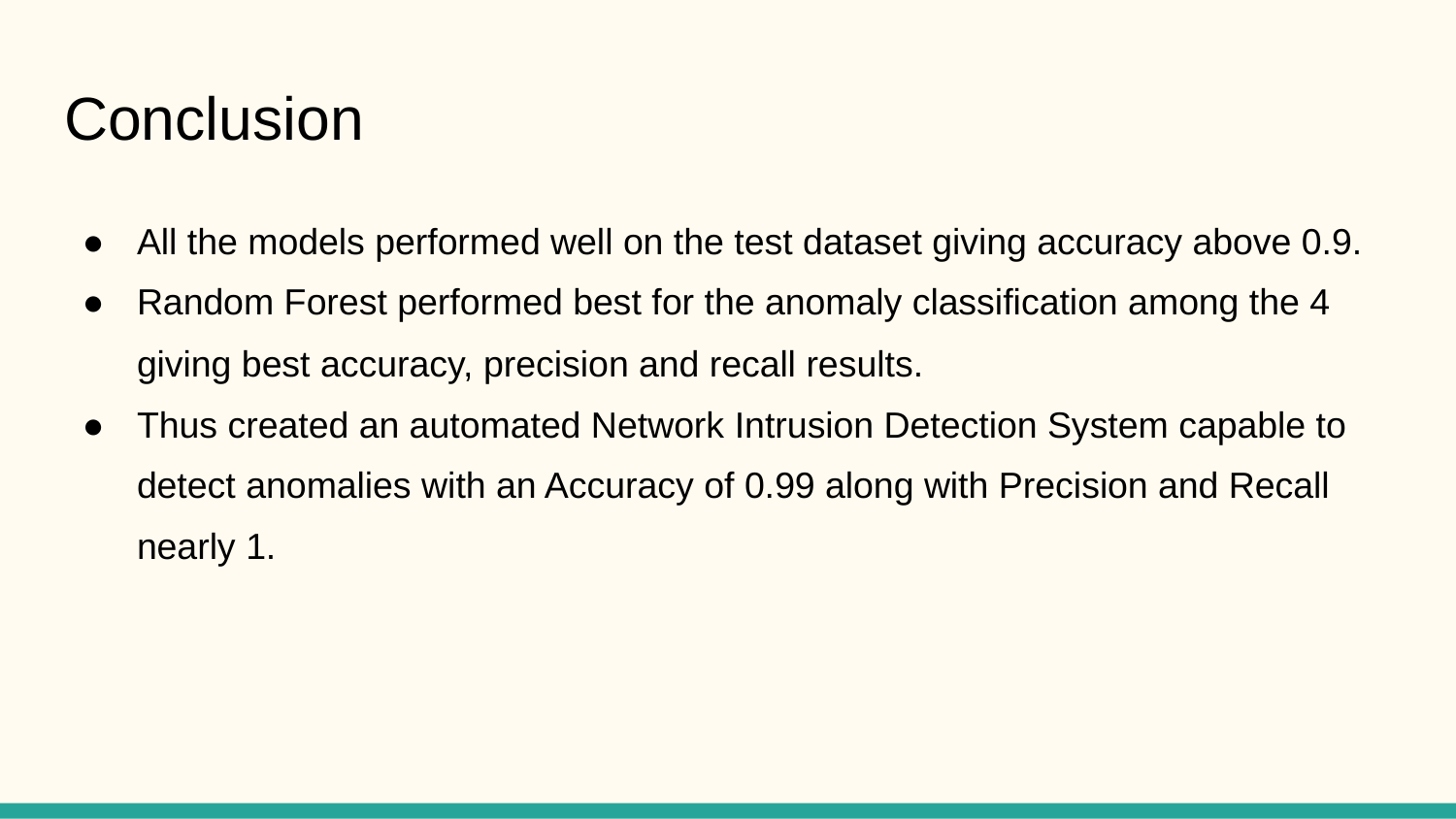

# Conclusion
All the models performed well on the test dataset giving accuracy above 0.9.
Random Forest performed best for the anomaly classification among the 4 giving best accuracy, precision and recall results.
Thus created an automated Network Intrusion Detection System capable to detect anomalies with an Accuracy of 0.99 along with Precision and Recall nearly 1.